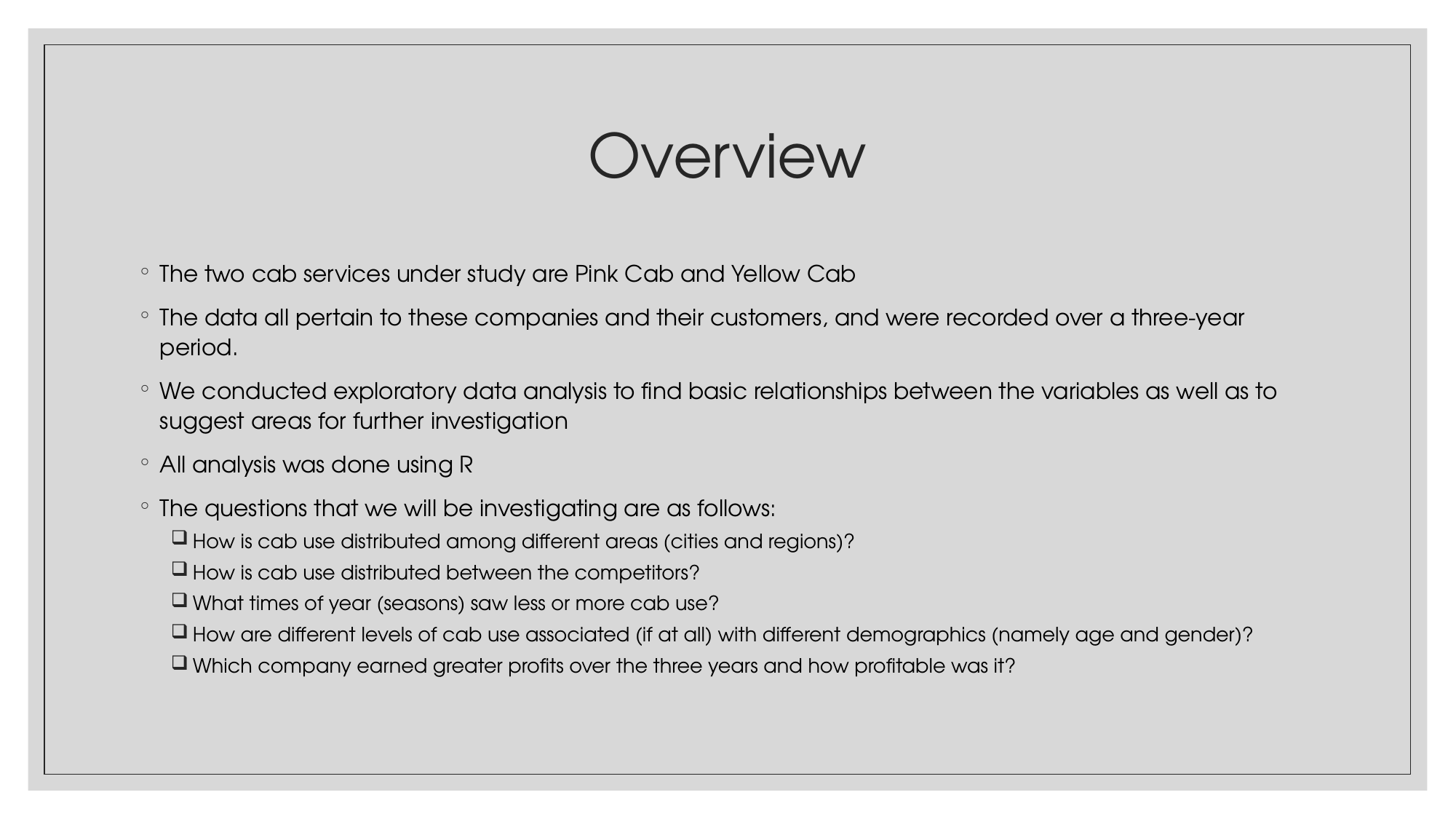

# Overview
The two cab services under study are Pink Cab and Yellow Cab
The data all pertain to these companies and their customers, and were recorded over a three-year period.
We conducted exploratory data analysis to find basic relationships between the variables as well as to suggest areas for further investigation
All analysis was done using R
The questions that we will be investigating are as follows:
How is cab use distributed among different areas (cities and regions)?
How is cab use distributed between the competitors?
What times of year (seasons) saw less or more cab use?
How are different levels of cab use associated (if at all) with different demographics (namely age and gender)?
Which company earned greater profits over the three years and how profitable was it?